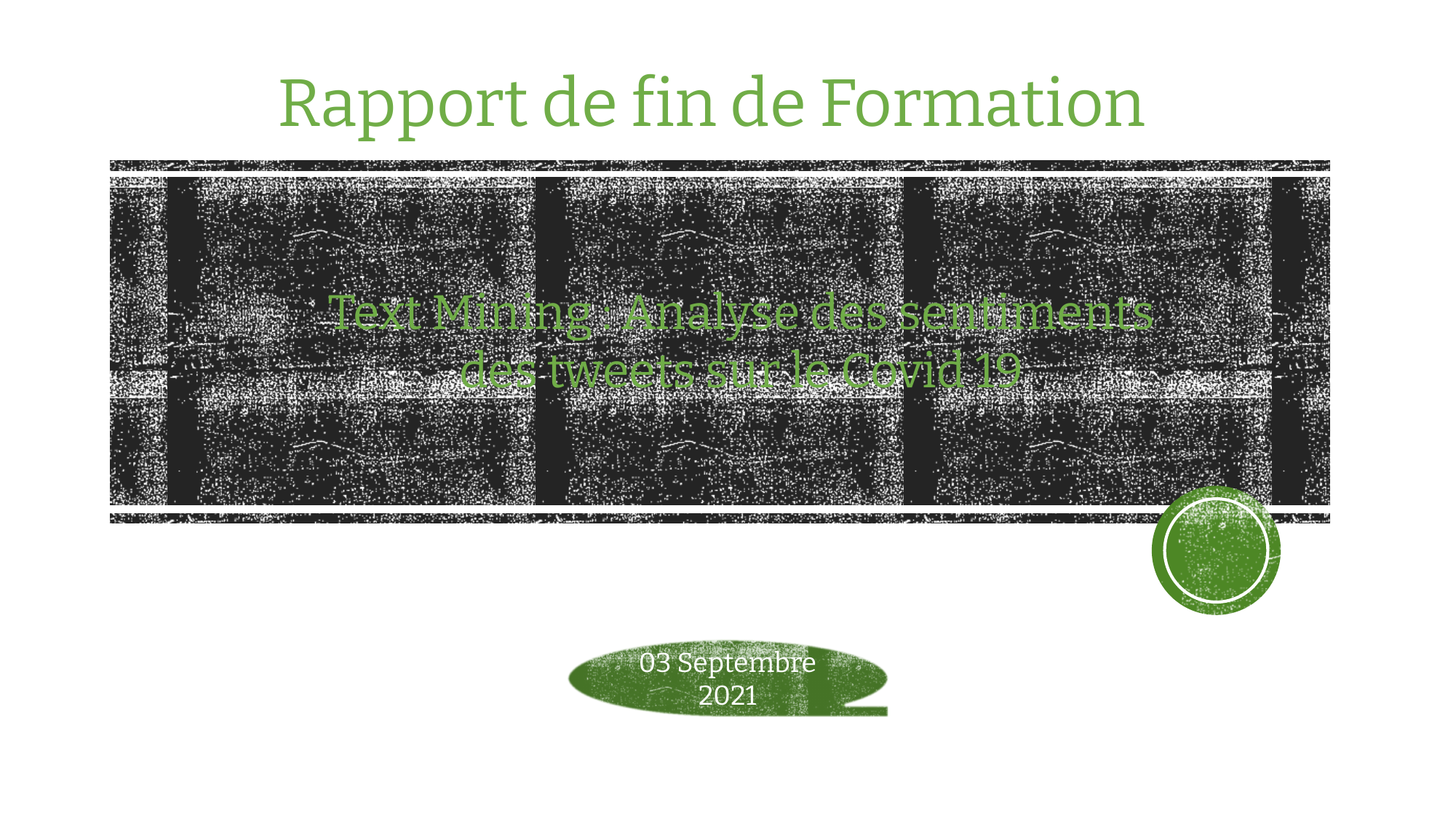

Rapport de fin de Formation
Text Mining : Analyse des sentiments des tweets sur le Covid 19
03 Septembre 2021
1